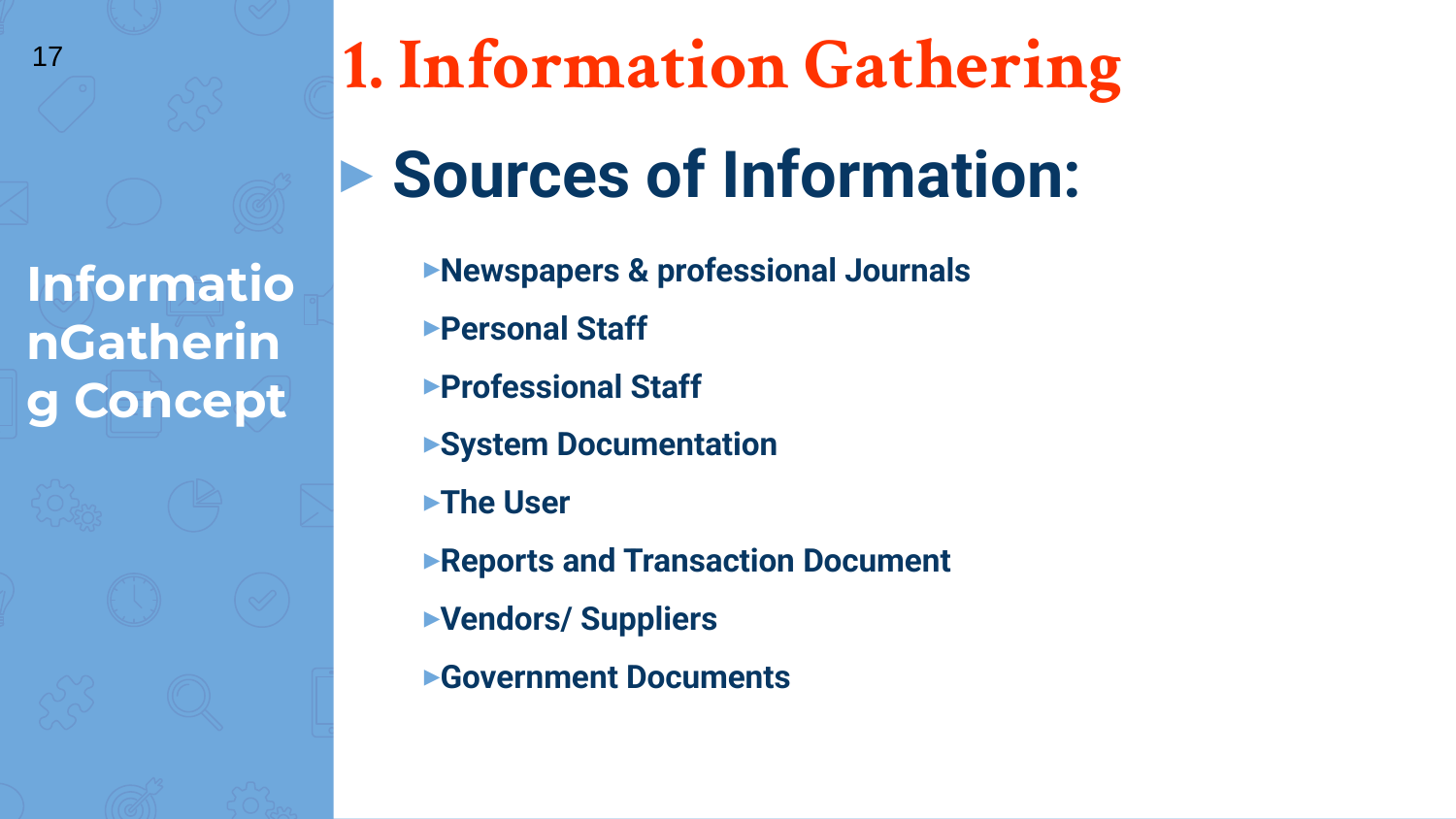

# 1. Information Gathering
17
Sources of Information:

Newspapers & professional Journals
Personal Staff
Professional Staff
System Documentation
The User
Reports and Transaction Document
Vendors/ Suppliers
Government Documents
InformationGathering Concept